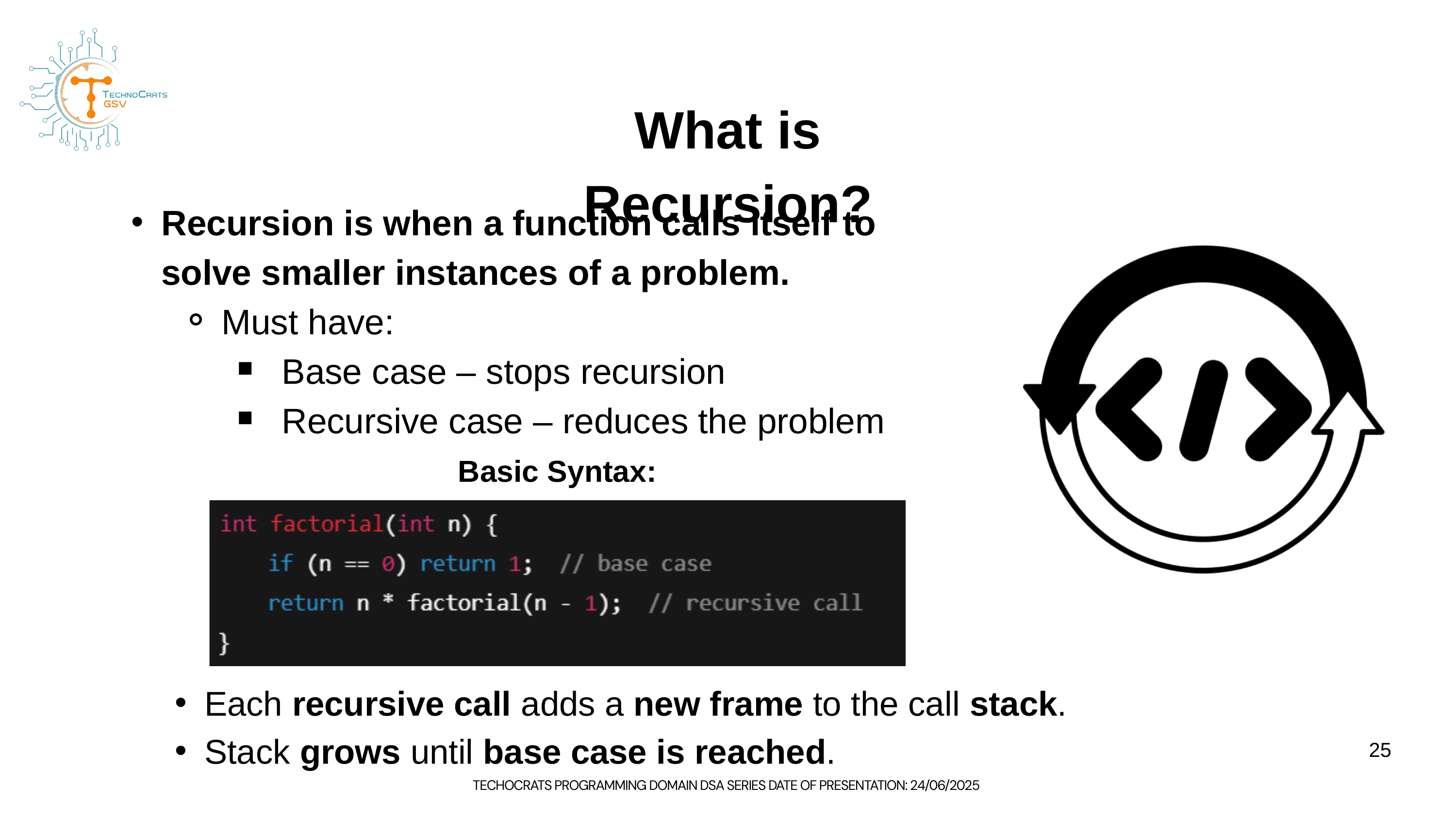

What is Recursion?
Recursion is when a function calls itself to solve smaller instances of a problem.
Must have:
Base case – stops recursion
Recursive case – reduces the problem

Basic Syntax:

Each recursive call adds a new frame to the call stack.
Stack grows until base case is reached.
25
TECHOCRATS PROGRAMMING DOMAIN DSA SERIES DATE OF PRESENTATION: 24/06/2025